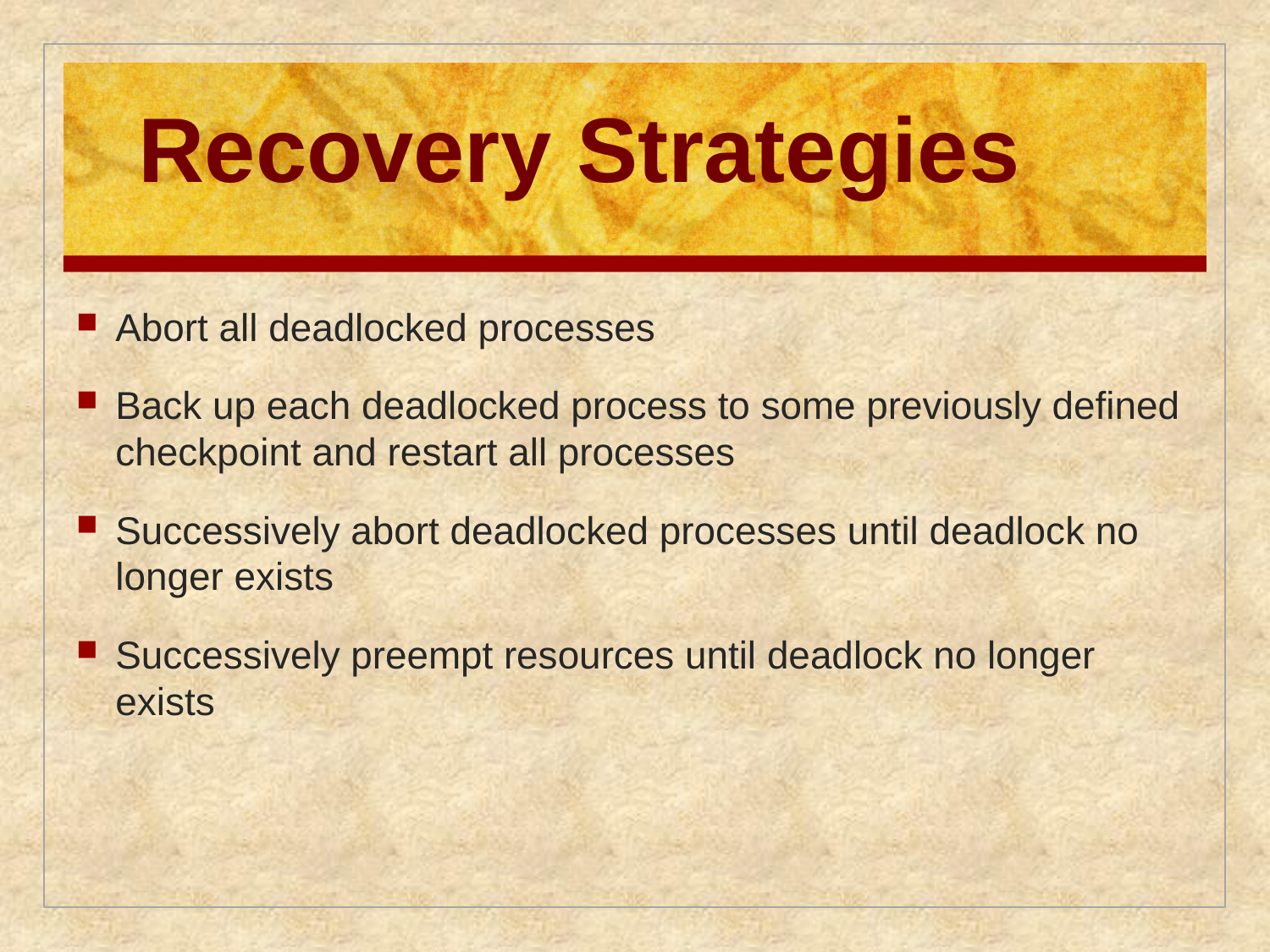

# Recovery Strategies
Abort all deadlocked processes
Back up each deadlocked process to some previously defined checkpoint and restart all processes
Successively abort deadlocked processes until deadlock no longer exists
Successively preempt resources until deadlock no longer exists